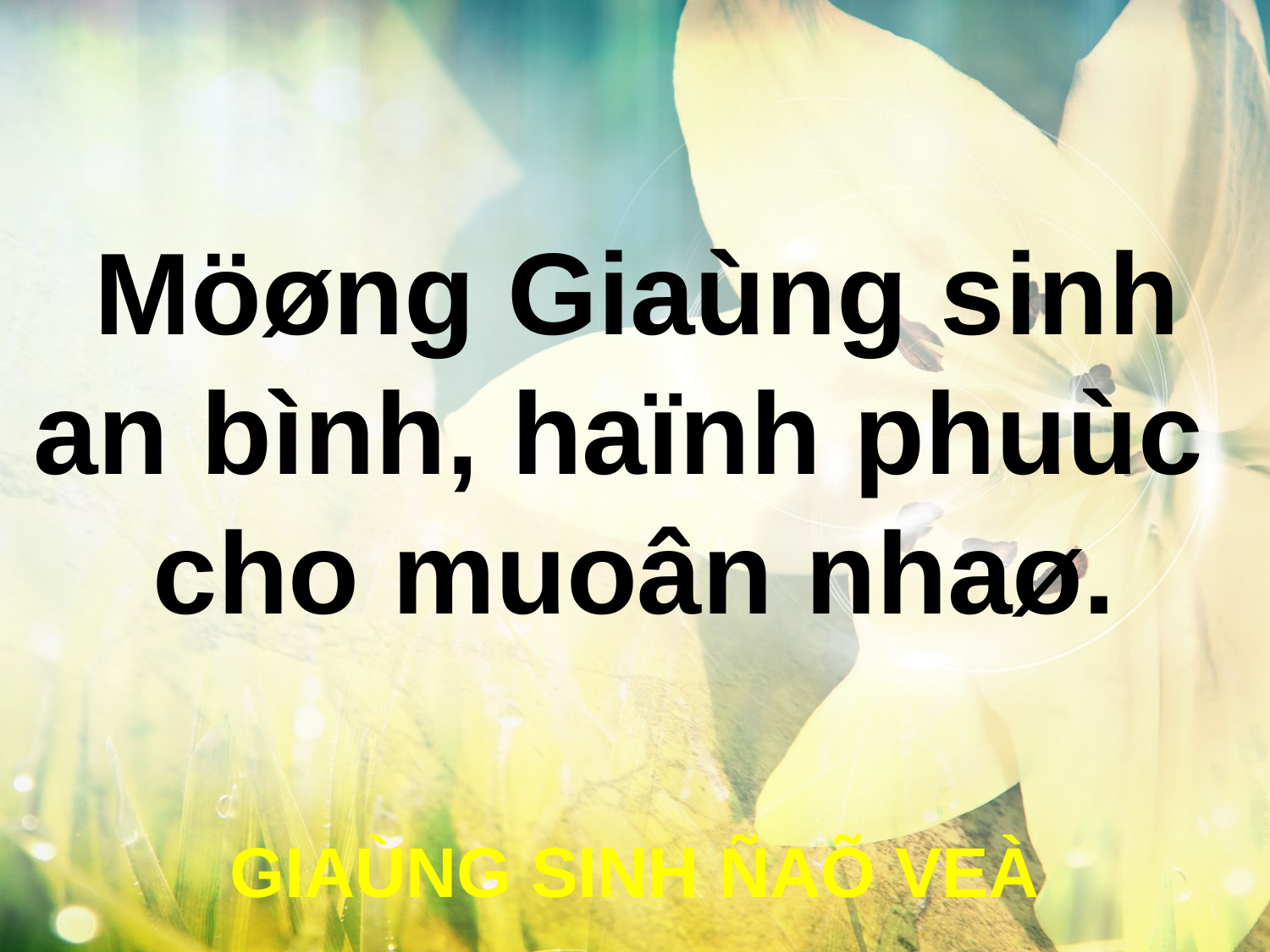

Möøng Giaùng sinh
an bình, haïnh phuùc
cho muoân nhaø.
GIAÙNG SINH ÑAÕ VEÀ